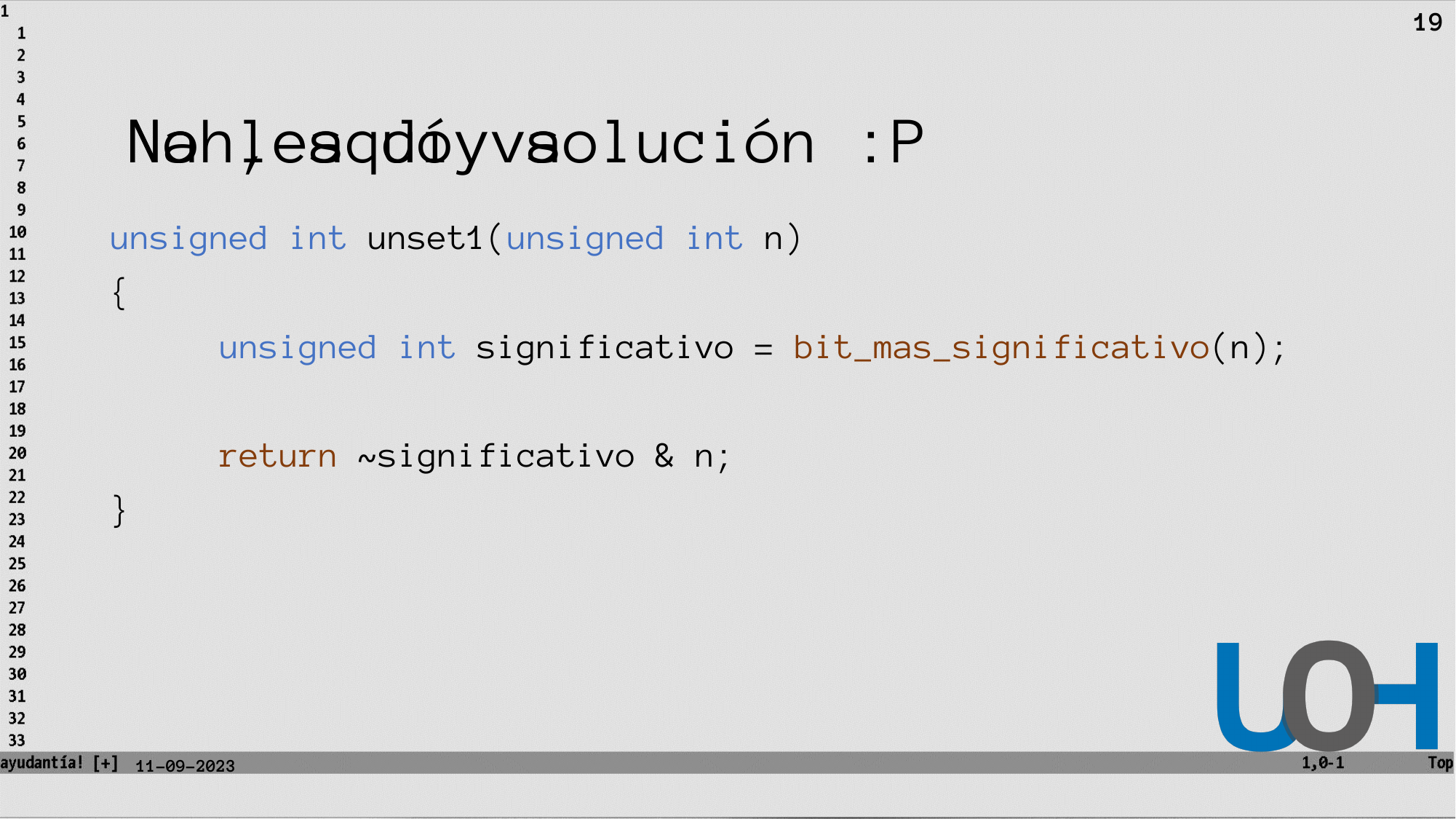

19
# Nah, aquí va
No les doy solución :P
unsigned int unset1(unsigned int n)
{
	unsigned int significativo = bit_mas_significativo(n);

	return ~significativo & n;
}
11-09-2023